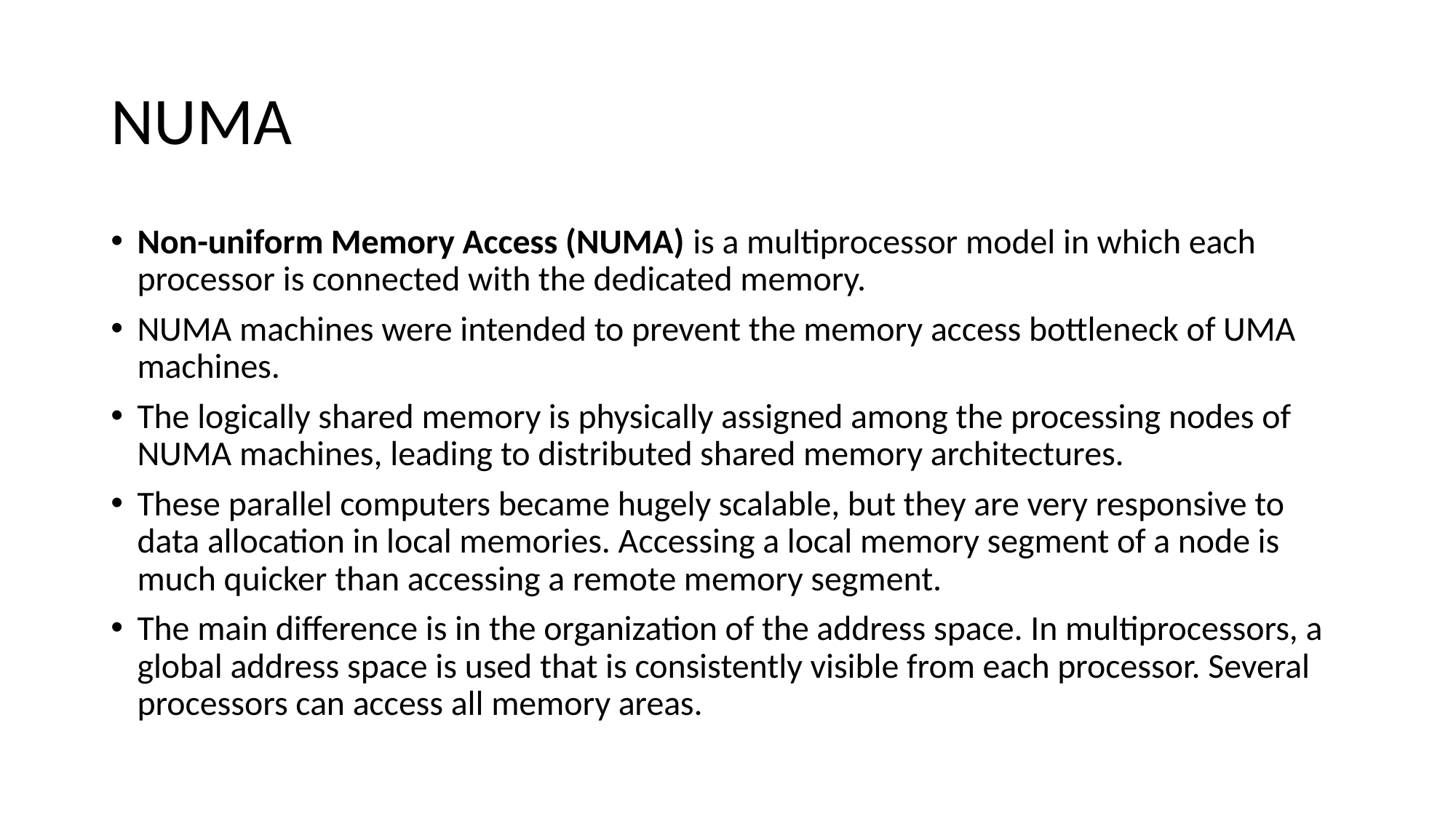

# NUMA
Non-uniform Memory Access (NUMA) is a multiprocessor model in which each processor is connected with the dedicated memory.
NUMA machines were intended to prevent the memory access bottleneck of UMA machines.
The logically shared memory is physically assigned among the processing nodes of NUMA machines, leading to distributed shared memory architectures.
These parallel computers became hugely scalable, but they are very responsive to data allocation in local memories. Accessing a local memory segment of a node is much quicker than accessing a remote memory segment.
The main difference is in the organization of the address space. In multiprocessors, a global address space is used that is consistently visible from each processor. Several processors can access all memory areas.